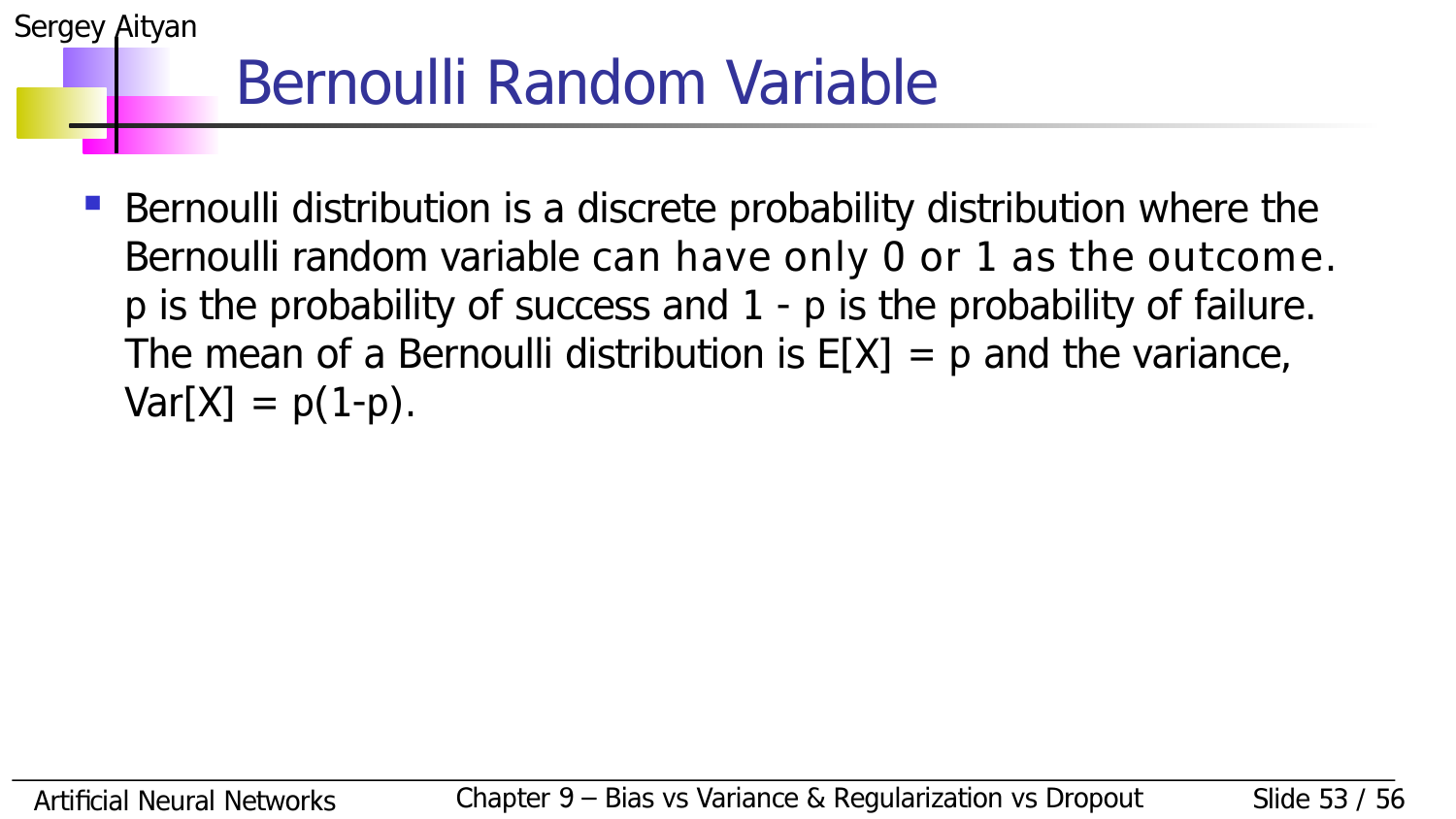

# Bernoulli Random Variable
Bernoulli distribution is a discrete probability distribution where the Bernoulli random variable can have only 0 or 1 as the outcome. p is the probability of success and 1 - p is the probability of failure. The mean of a Bernoulli distribution is E[X] = p and the variance, Var[X] = p(1-p).